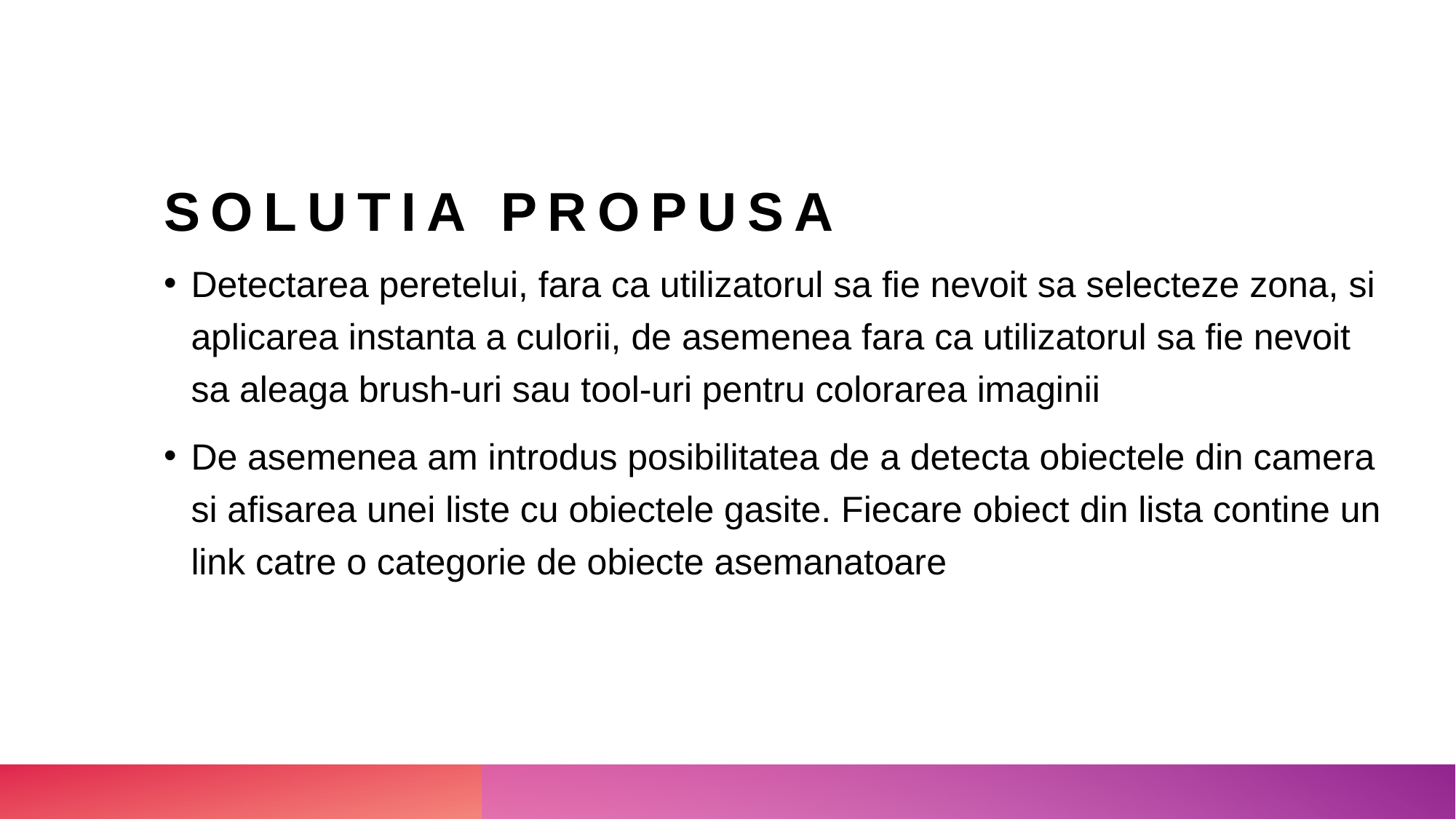

# Solutia propusa
Detectarea peretelui, fara ca utilizatorul sa fie nevoit sa selecteze zona, si aplicarea instanta a culorii, de asemenea fara ca utilizatorul sa fie nevoit sa aleaga brush-uri sau tool-uri pentru colorarea imaginii
De asemenea am introdus posibilitatea de a detecta obiectele din camera si afisarea unei liste cu obiectele gasite. Fiecare obiect din lista contine un link catre o categorie de obiecte asemanatoare